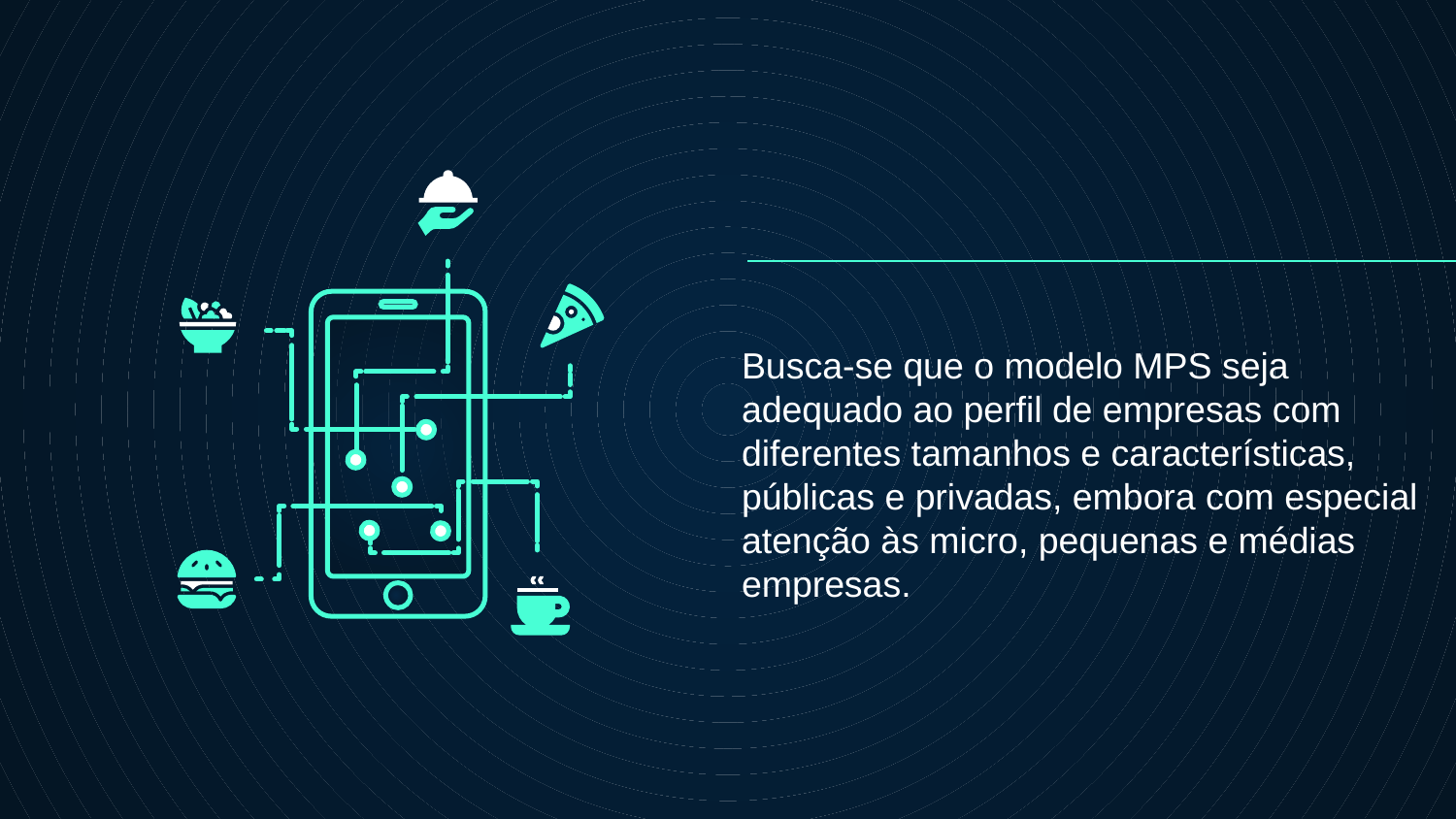

Busca-se que o modelo MPS seja adequado ao perfil de empresas com diferentes tamanhos e características, públicas e privadas, embora com especial atenção às micro, pequenas e médias empresas.